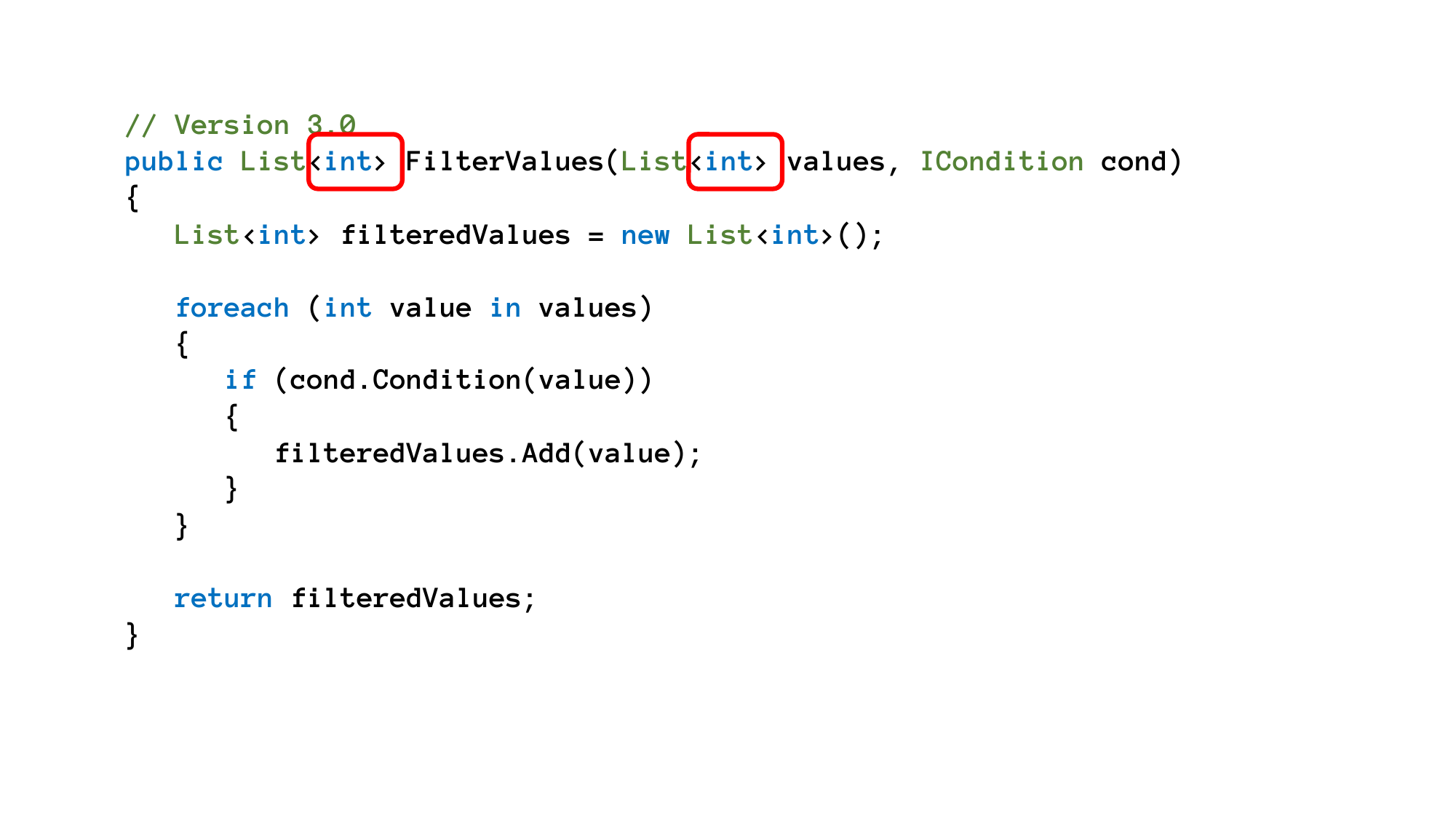

// Version 3.0
public List<int> FilterValues(List<int> values, ICondition cond)
{
   List<int> filteredValues = new List<int>();

   foreach (int value in values)
   {
      if (cond.Condition(value))
      {
         filteredValues.Add(value);
      }
   }

   return filteredValues;
}